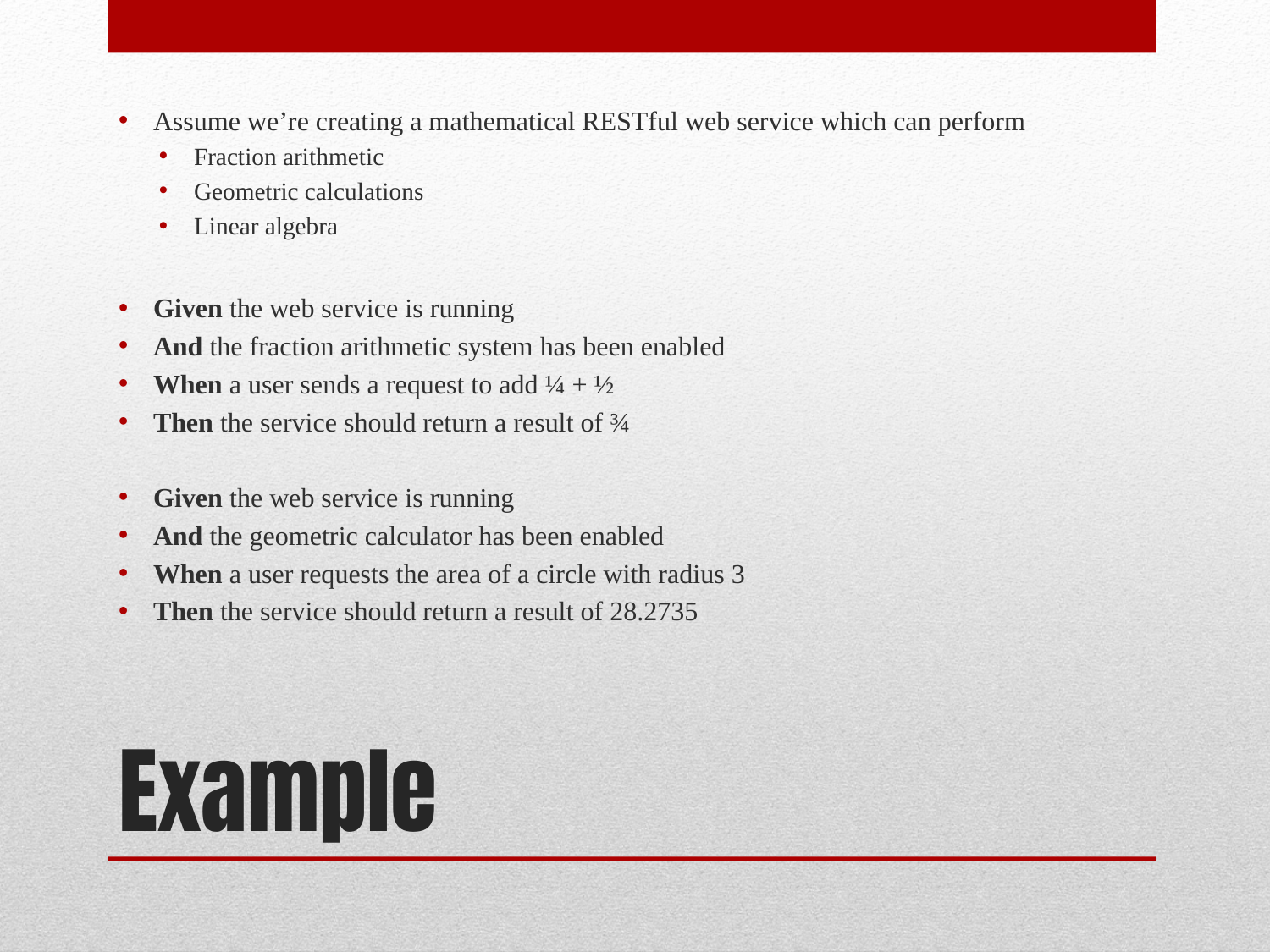

Assume we’re creating a mathematical RESTful web service which can perform
Fraction arithmetic
Geometric calculations
Linear algebra

Given the web service is running
And the fraction arithmetic system has been enabled
When a user sends a request to add ¼ + ½
Then the service should return a result of ¾

Given the web service is running
And the geometric calculator has been enabled
When a user requests the area of a circle with radius 3
Then the service should return a result of 28.2735
# Example